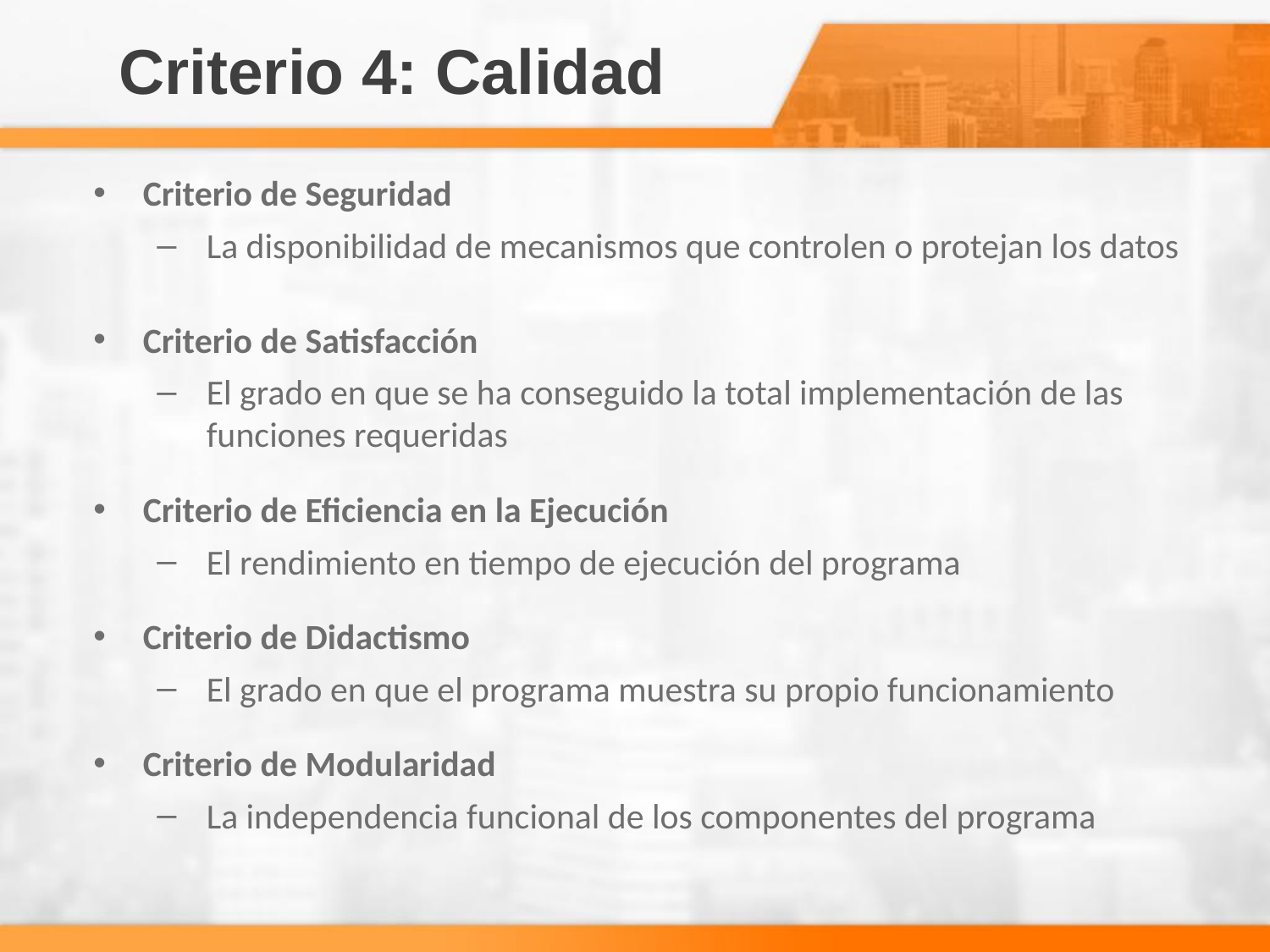

# Criterio 4: Calidad
Criterio de Seguridad
La disponibilidad de mecanismos que controlen o protejan los datos
Criterio de Satisfacción
El grado en que se ha conseguido la total implementación de las funciones requeridas

Criterio de Eficiencia en la Ejecución
El rendimiento en tiempo de ejecución del programa

Criterio de Didactismo
El grado en que el programa muestra su propio funcionamiento

Criterio de Modularidad
La independencia funcional de los componentes del programa